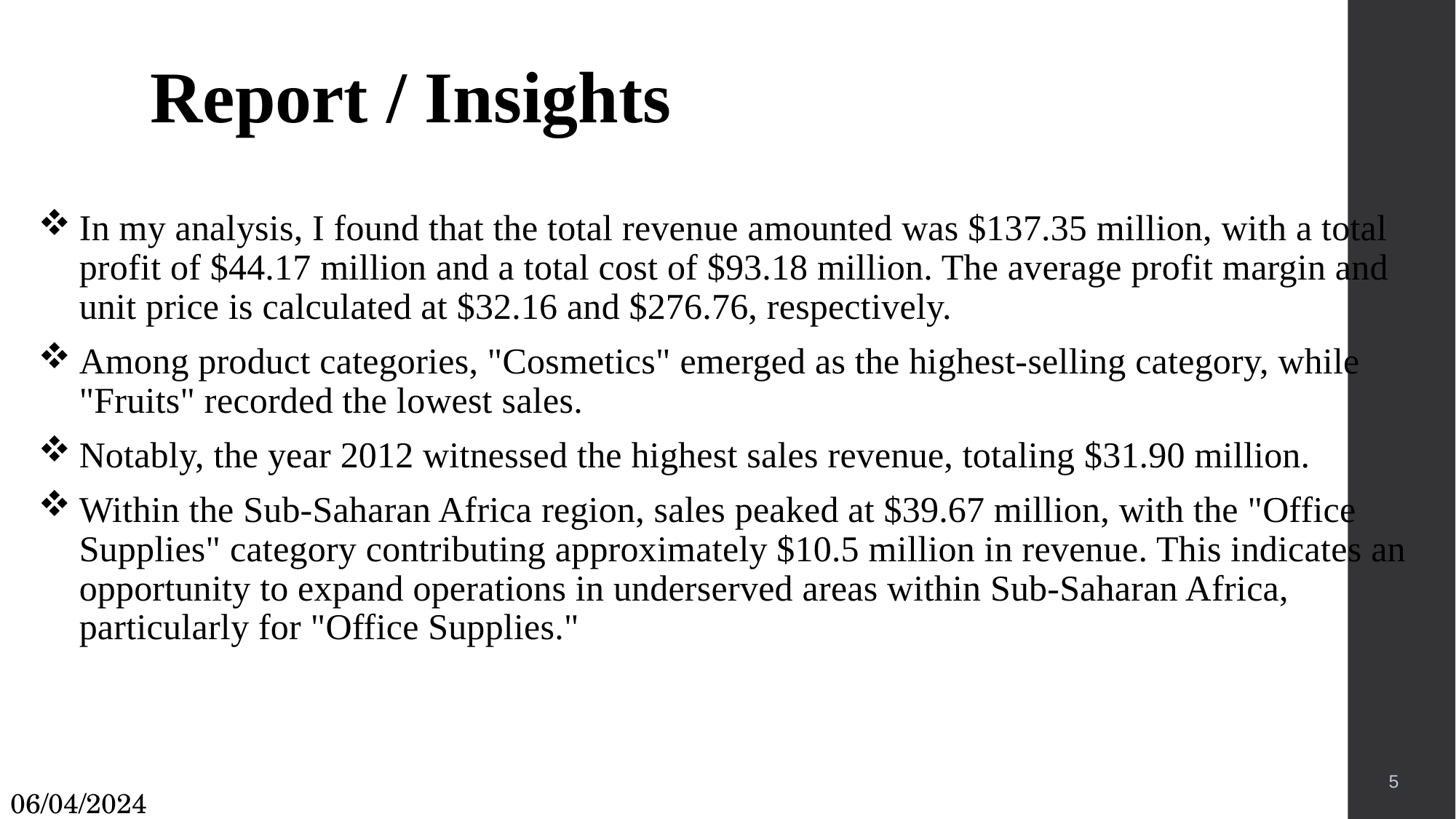

Report / Insights
In my analysis, I found that the total revenue amounted was $137.35 million, with a total profit of $44.17 million and a total cost of $93.18 million. The average profit margin and unit price is calculated at $32.16 and $276.76, respectively.
Among product categories, "Cosmetics" emerged as the highest-selling category, while "Fruits" recorded the lowest sales.
Notably, the year 2012 witnessed the highest sales revenue, totaling $31.90 million.
Within the Sub-Saharan Africa region, sales peaked at $39.67 million, with the "Office Supplies" category contributing approximately $10.5 million in revenue. This indicates an opportunity to expand operations in underserved areas within Sub-Saharan Africa, particularly for "Office Supplies."

5
06/04/2024